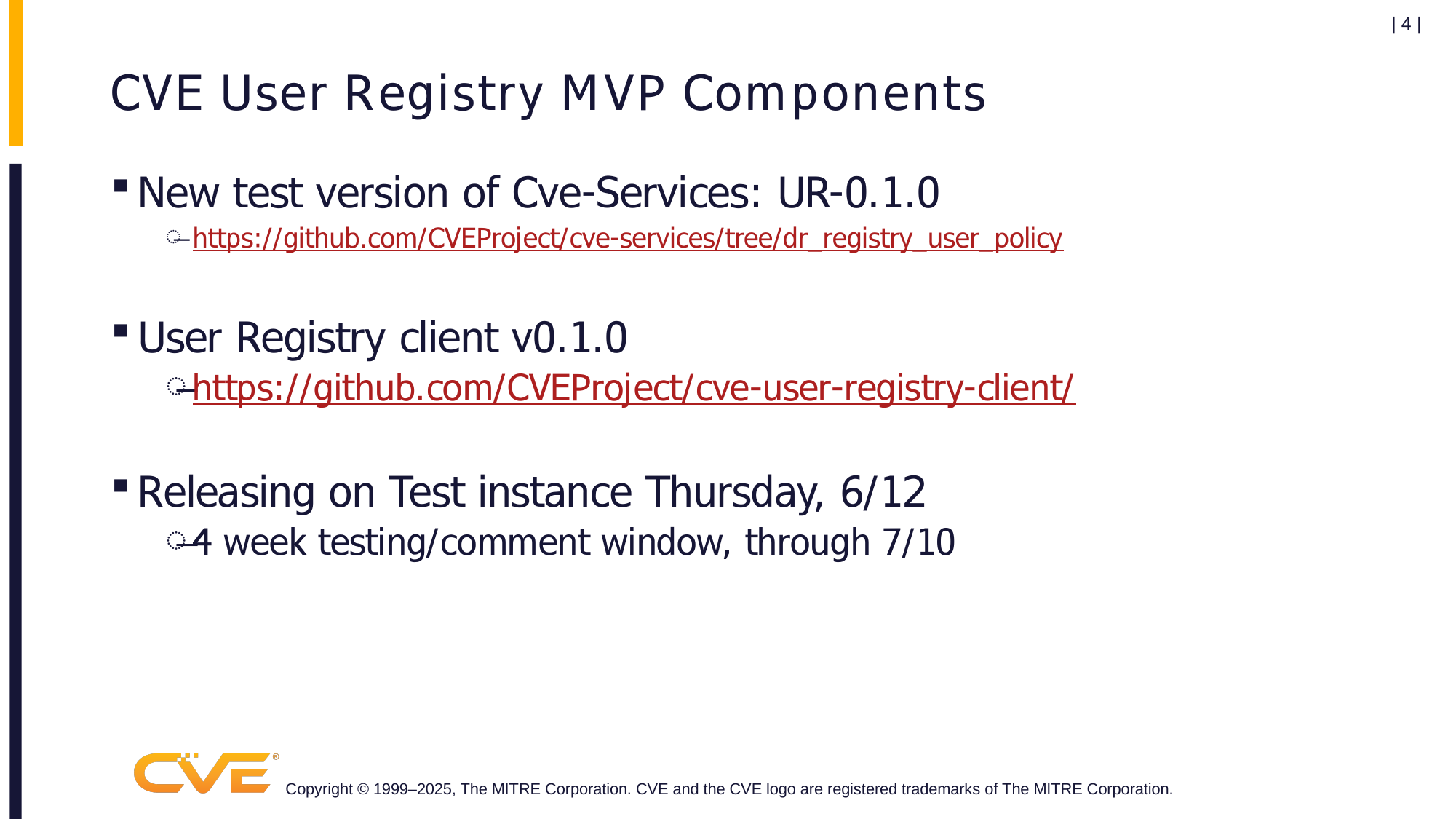

| 4 |
# CVE User Registry MVP Components
New test version of Cve-Services: UR-0.1.0
https://github.com/CVEProject/cve-services/tree/dr_registry_user_policy

User Registry client v0.1.0
https://github.com/CVEProject/cve-user-registry-client/

Releasing on Test instance Thursday, 6/12
4 week testing/comment window, through 7/10